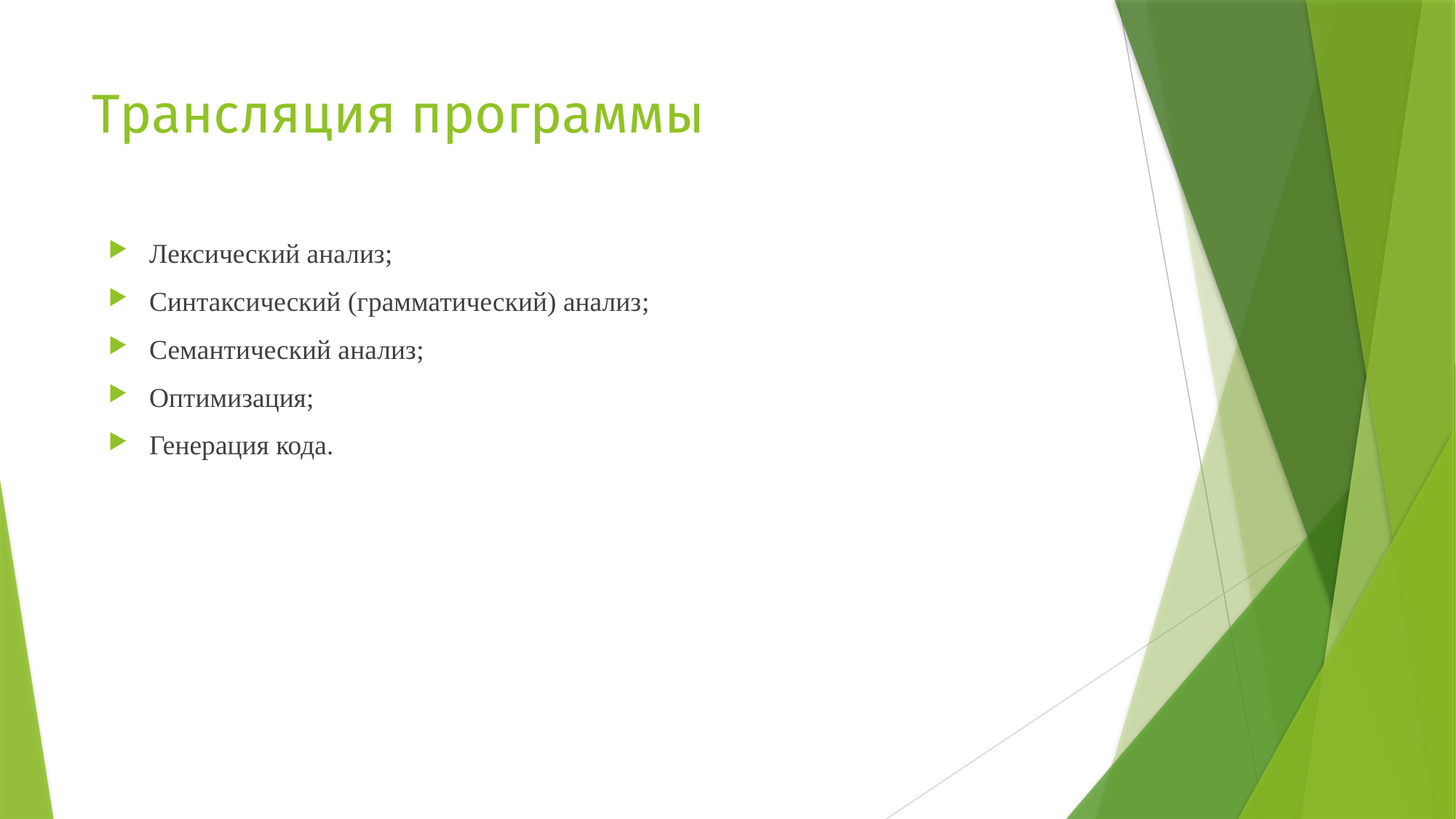

# Трансляция программы
Лексический анализ;
Синтаксический (грамматический) анализ;
Семантический анализ;
Оптимизация;
Генерация кода.